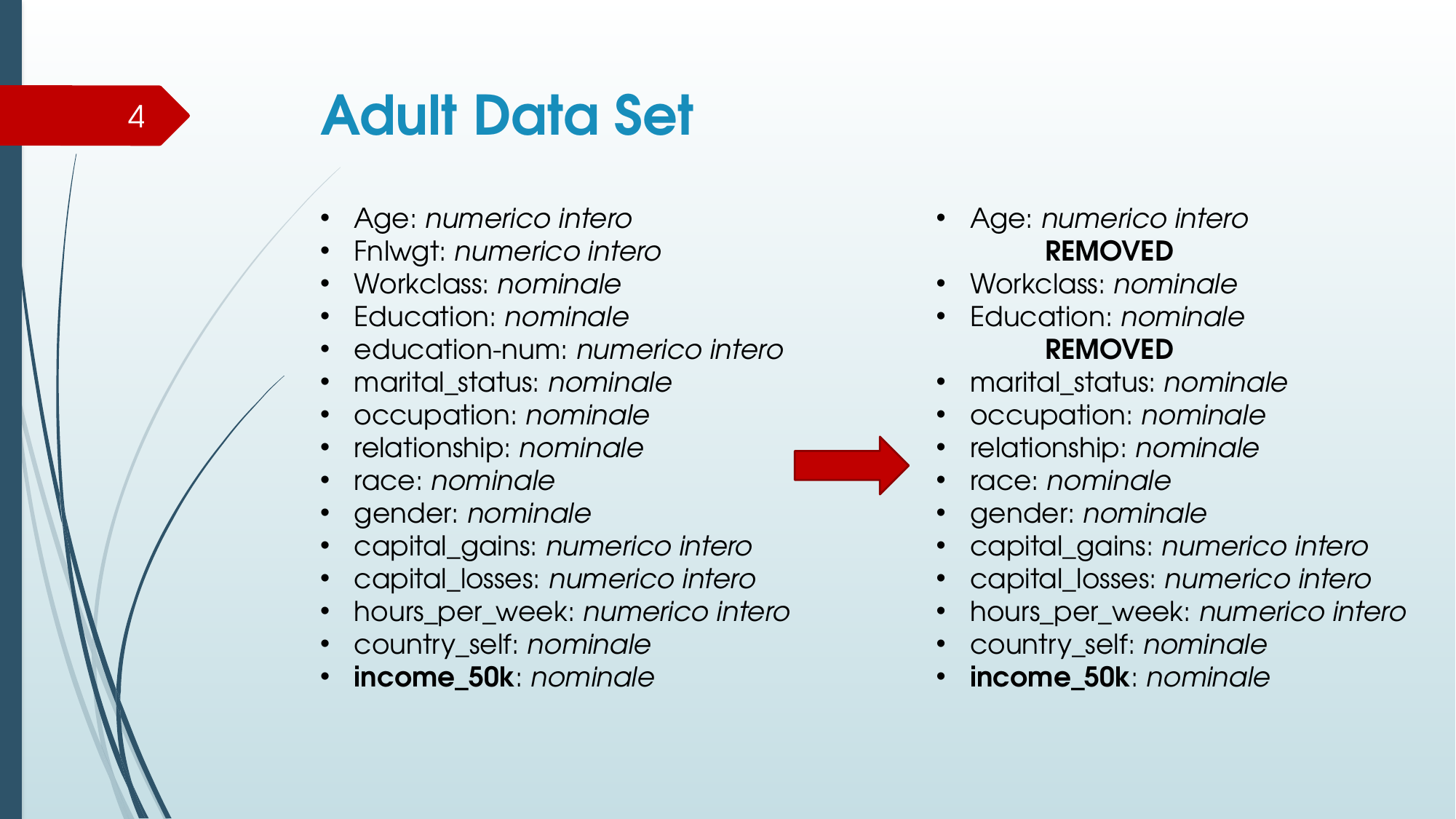

# Adult Data Set
4
Age: numerico intero
Fnlwgt: numerico intero
Workclass: nominale
Education: nominale
education-num: numerico intero
marital_status: nominale
occupation: nominale
relationship: nominale
race: nominale
gender: nominale
capital_gains: numerico intero
capital_losses: numerico intero
hours_per_week: numerico intero
country_self: nominale
income_50k: nominale

Age: numerico intero
	REMOVED
Workclass: nominale
Education: nominale
	REMOVED
marital_status: nominale
occupation: nominale
relationship: nominale
race: nominale
gender: nominale
capital_gains: numerico intero
capital_losses: numerico intero
hours_per_week: numerico intero
country_self: nominale
income_50k: nominale